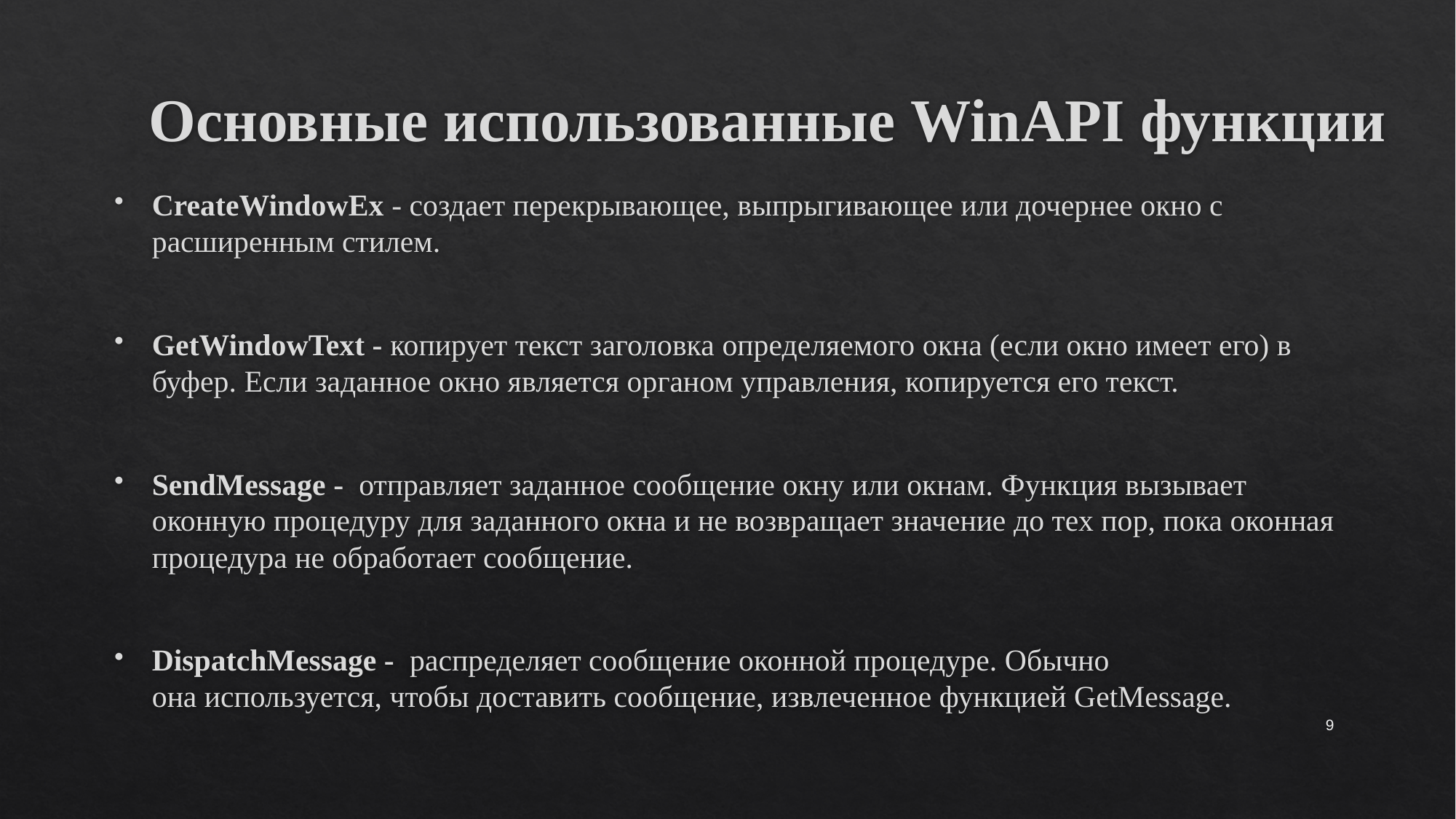

# Основные использованные WinAPI функции
CreateWindowEx - создает перекрывающее, выпрыгивающее или дочернее окно с расширенным стилем.

GetWindowText - копирует текст заголовка определяемого окна (если окно имеет его) в буфер. Если заданное окно является органом управления, копируется его текст.

SendMessage -  отправляет заданное сообщение окну или окнам. Функция вызывает оконную процедуру для заданного окна и не возвращает значение до тех пор, пока оконная процедура не обработает сообщение.

DispatchMessage -  распределяет сообщение оконной процедуре. Обычно она используется, чтобы доставить сообщение, извлеченное функцией GetMessage.

9